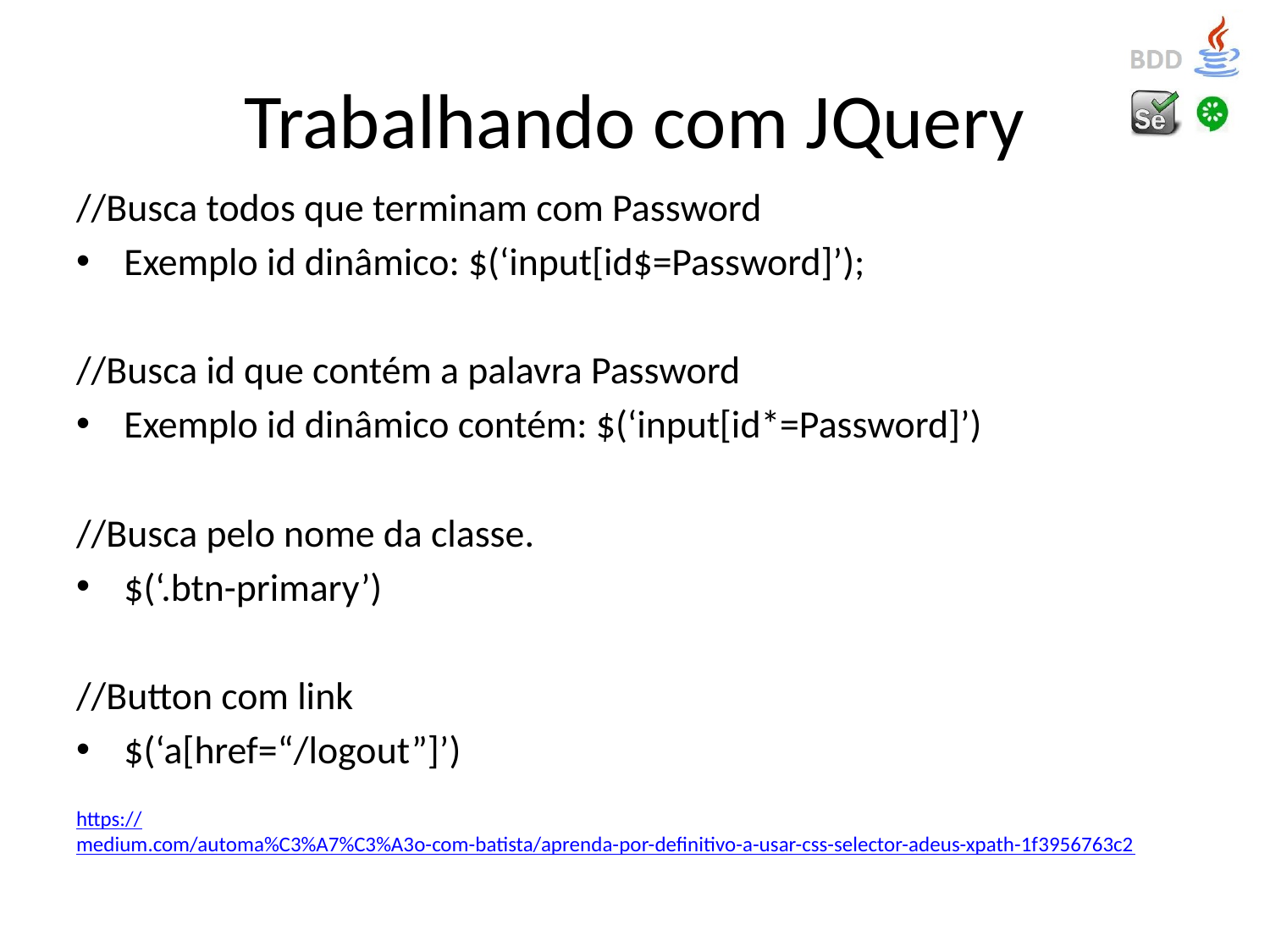

# Trabalhando com JQuery
//Busca todos que terminam com Password
Exemplo id dinâmico: $(‘input[id$=Password]’);

//Busca id que contém a palavra Password
Exemplo id dinâmico contém: $(‘input[id*=Password]’)

//Busca pelo nome da classe.
$(‘.btn-primary’)

//Button com link
$(‘a[href=“/logout”]’)

https://medium.com/automa%C3%A7%C3%A3o-com-batista/aprenda-por-definitivo-a-usar-css-selector-adeus-xpath-1f3956763c2